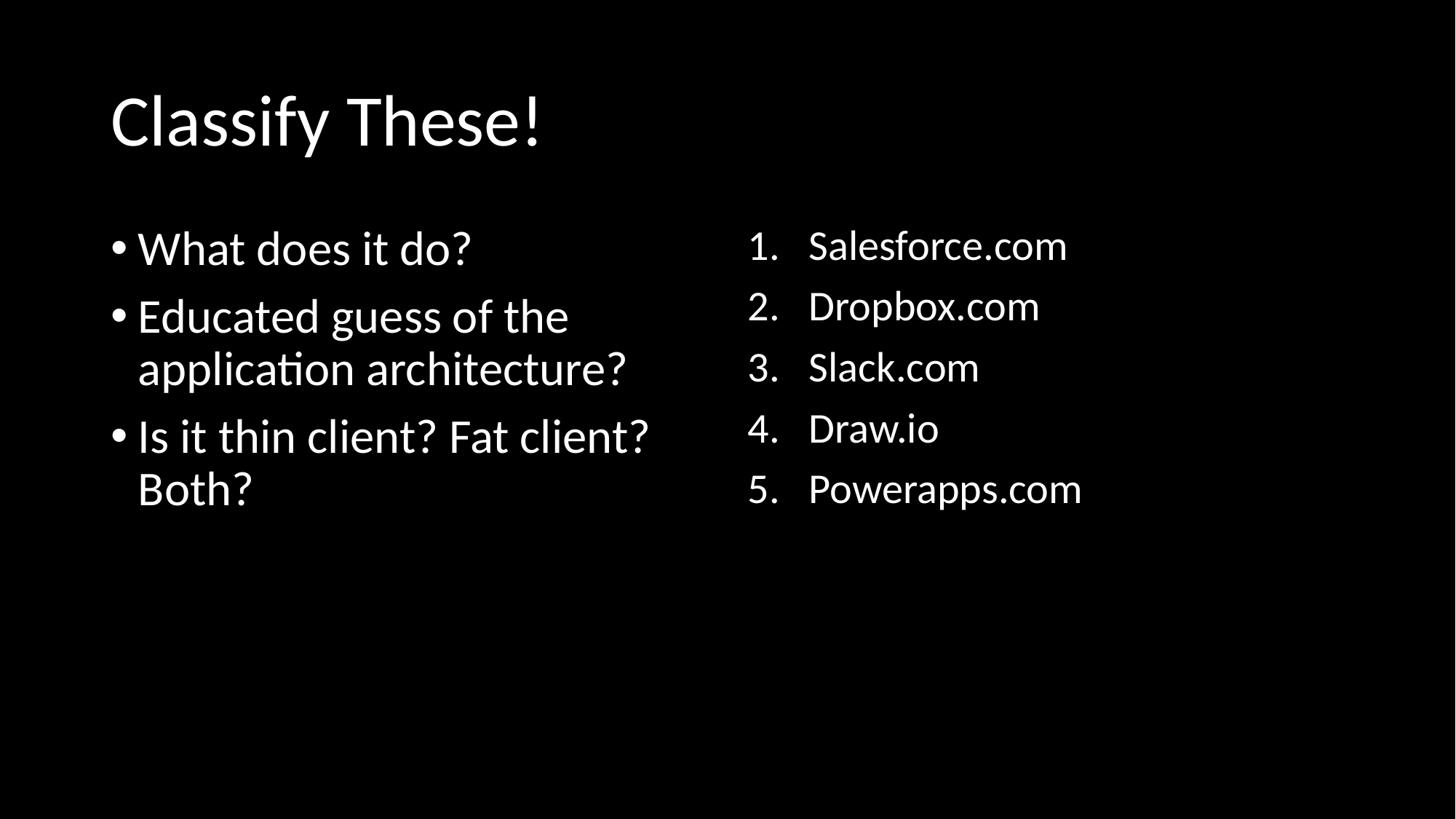

# Classify These!
What does it do?
Educated guess of the application architecture?
Is it thin client? Fat client? Both?
Salesforce.com
Dropbox.com
Slack.com
Draw.io
Powerapps.com